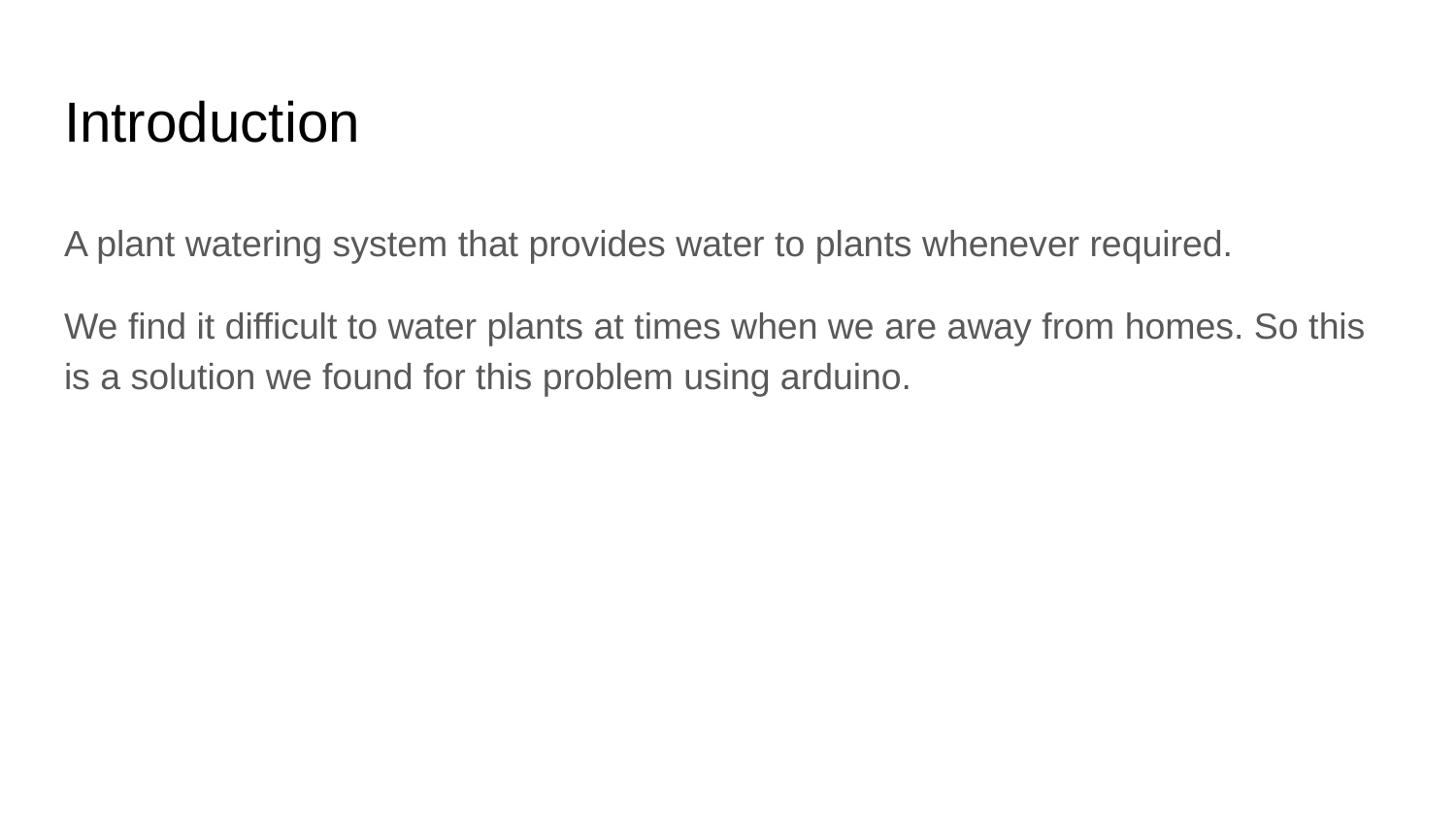

# Introduction
A plant watering system that provides water to plants whenever required.
We find it difficult to water plants at times when we are away from homes. So this is a solution we found for this problem using arduino.